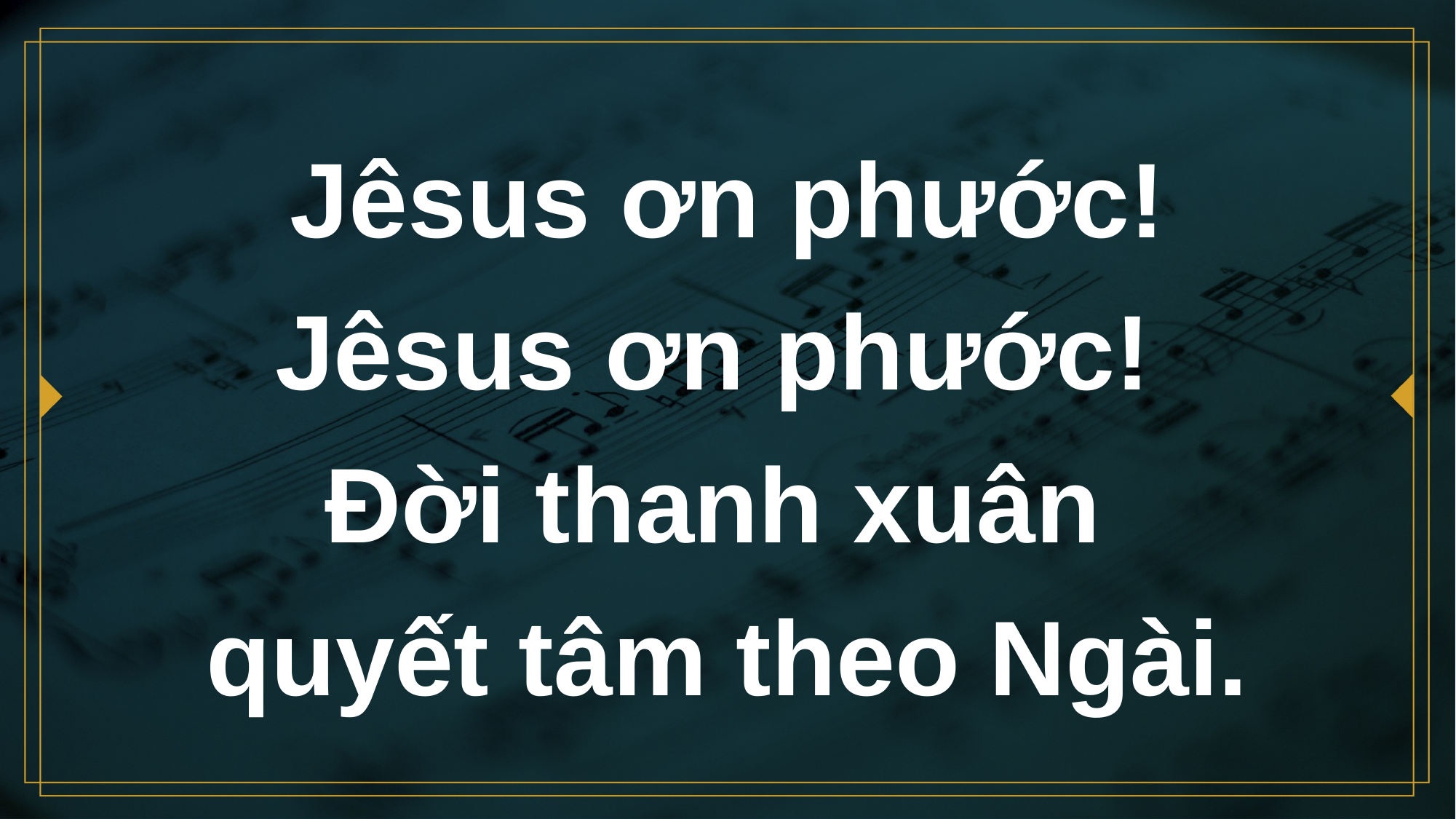

# Jêsus ơn phước! Jêsus ơn phước! Đời thanh xuân quyết tâm theo Ngài.